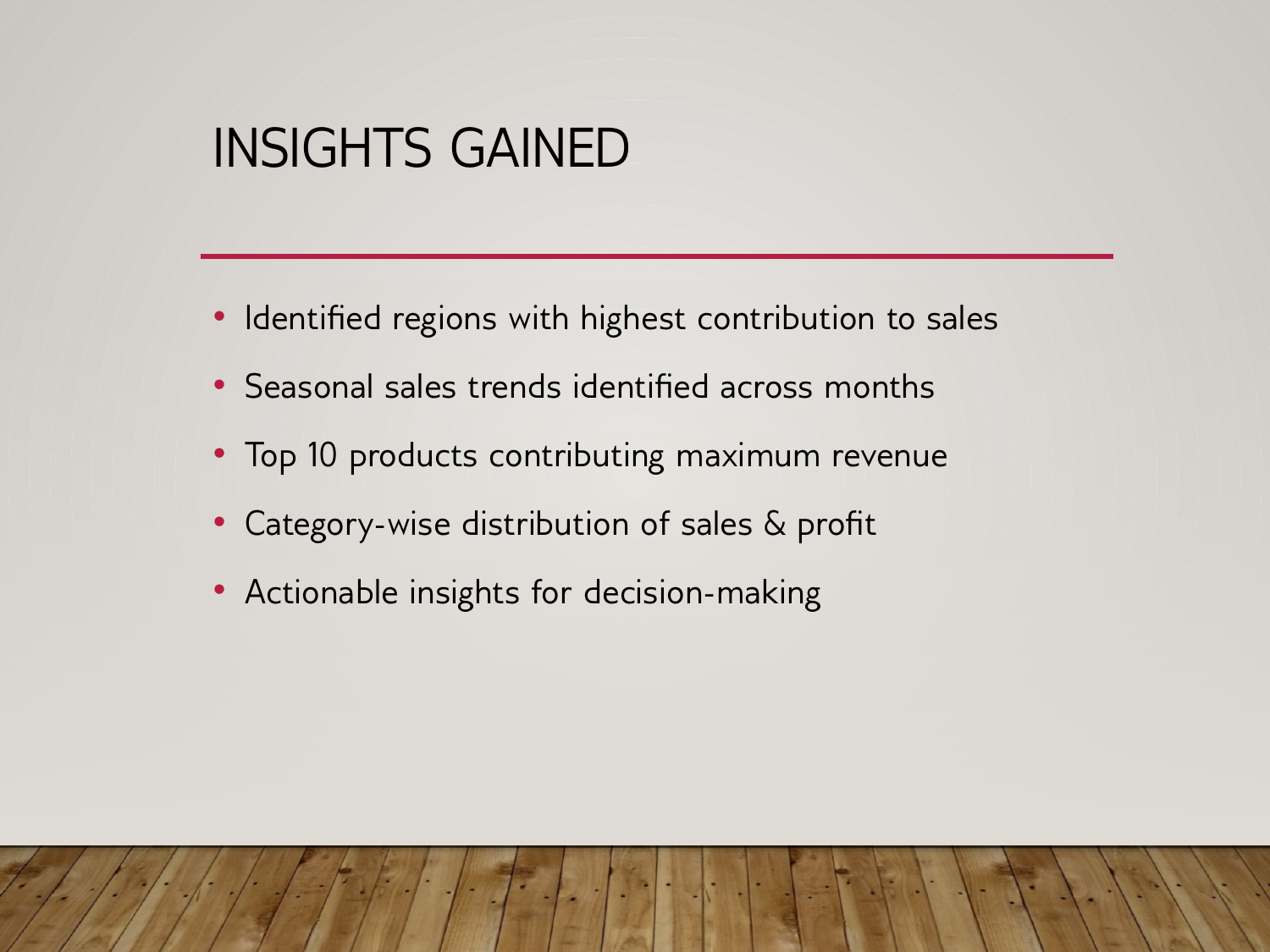

# Insights Gained
Identified regions with highest contribution to sales
Seasonal sales trends identified across months
Top 10 products contributing maximum revenue
Category-wise distribution of sales & profit
Actionable insights for decision-making